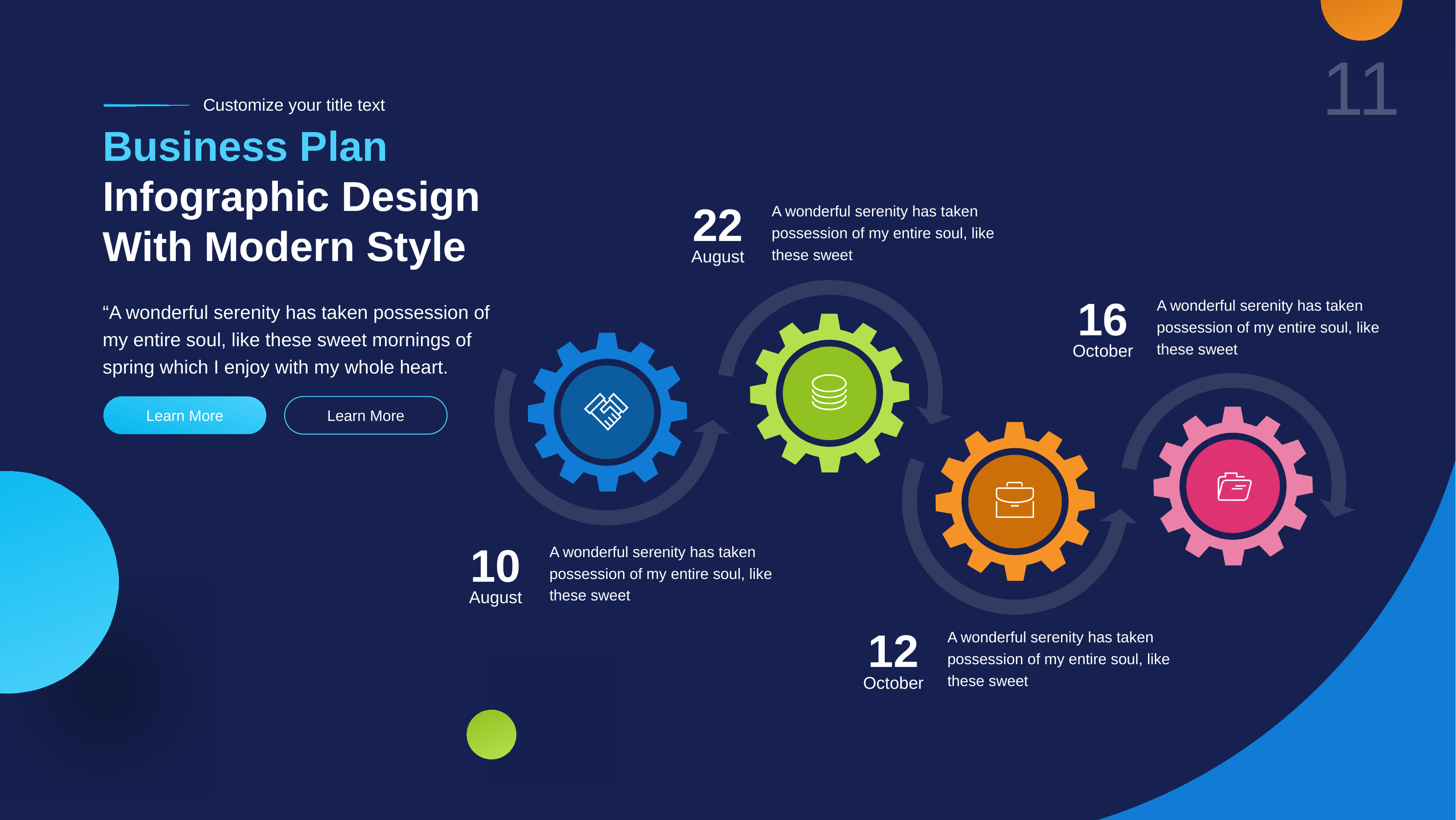

Customize your title text

Business Plan Infographic Design With Modern Style
22
A wonderful serenity has taken possession of my entire soul, like these sweet
August

16

A wonderful serenity has taken possession of my entire soul, like these sweet
“A wonderful serenity has taken possession of my entire soul, like these sweet mornings of spring which I enjoy with my whole heart.

October

Learn More
Learn More

10
A wonderful serenity has taken possession of my entire soul, like these sweet
August
12
A wonderful serenity has taken possession of my entire soul, like these sweet
October